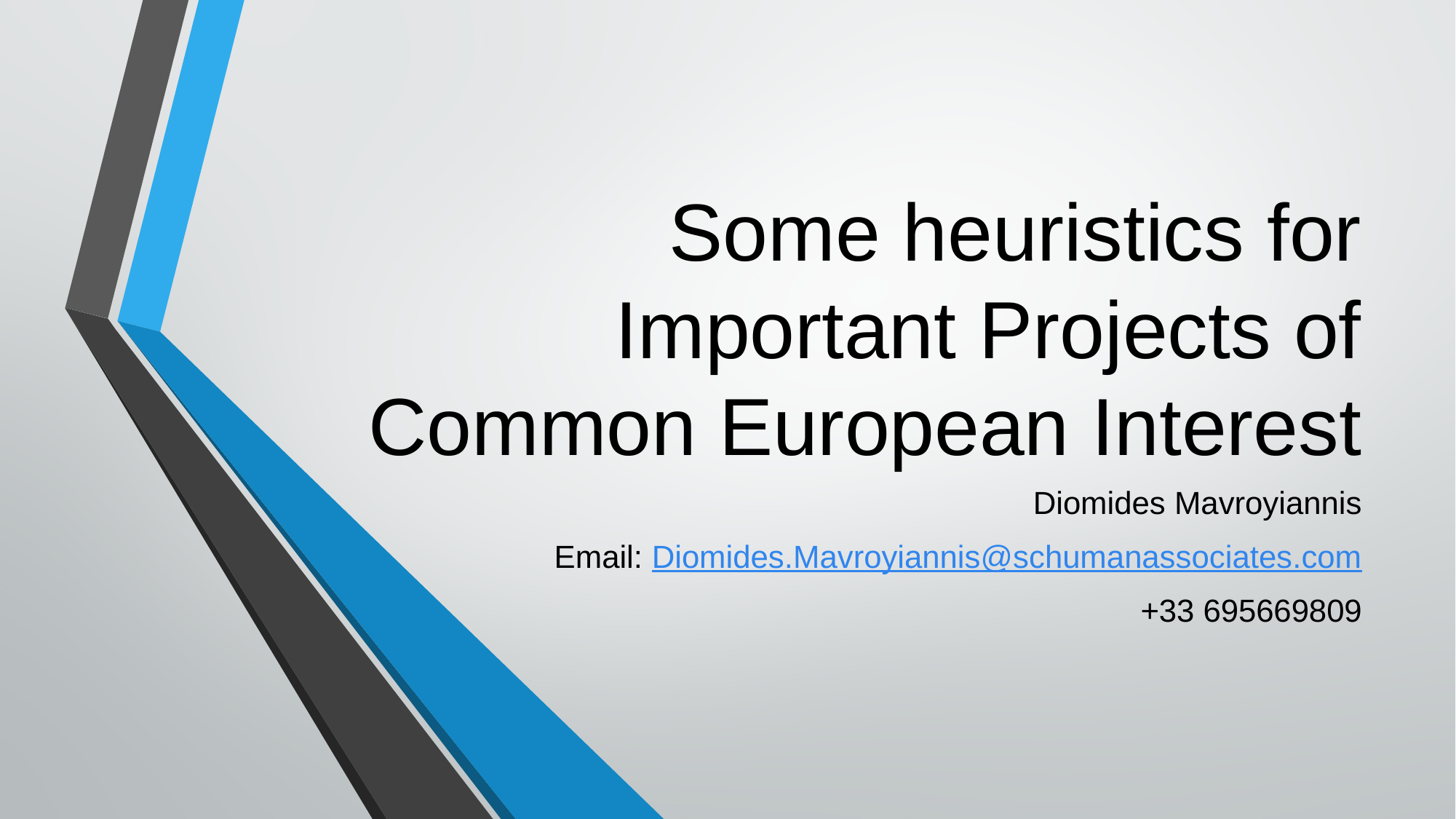

# Some heuristics for Important Projects of Common European Interest
Diomides Mavroyiannis
Email: Diomides.Mavroyiannis@schumanassociates.com
+33 695669809